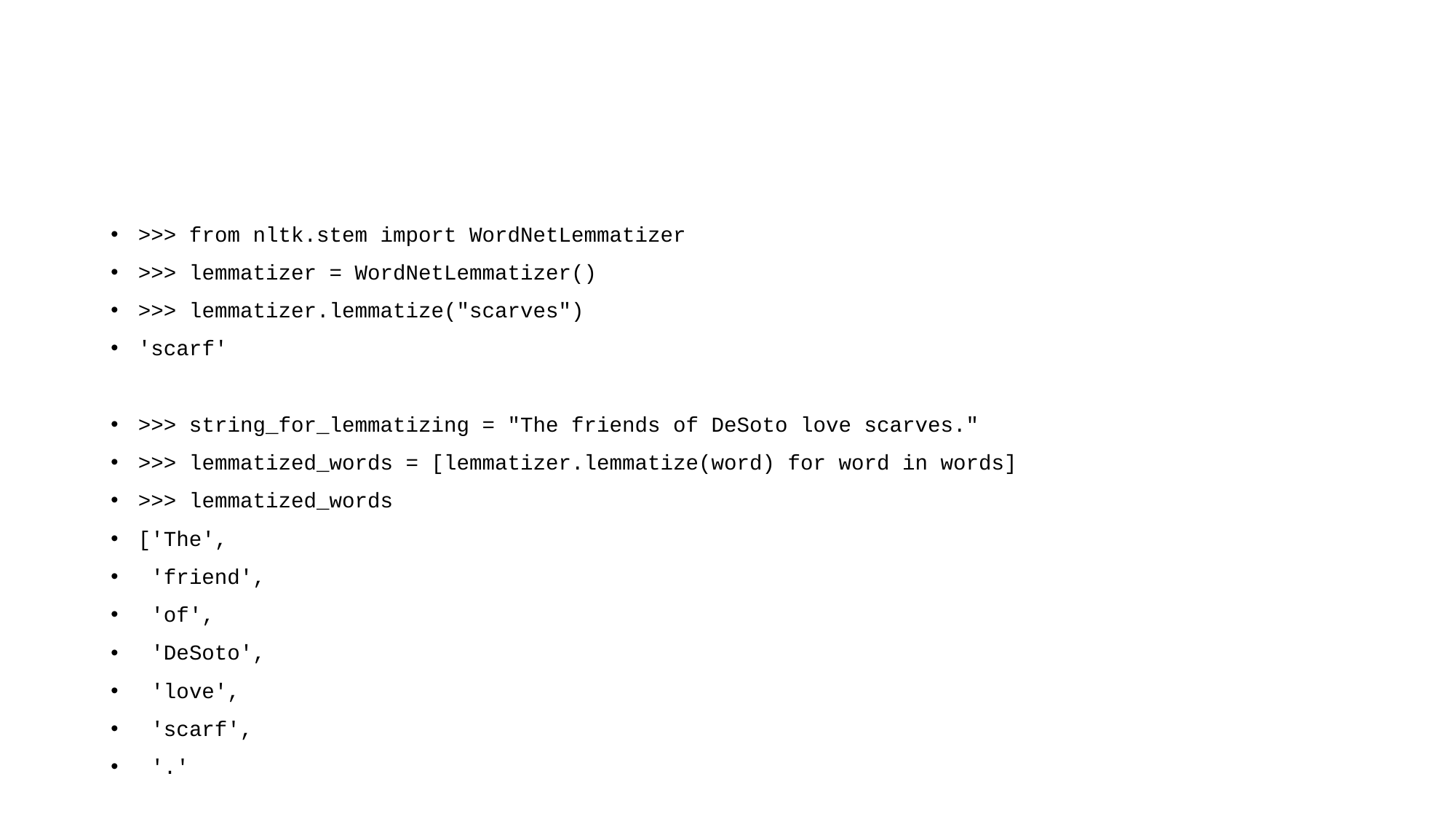

#
>>> from nltk.stem import WordNetLemmatizer
>>> lemmatizer = WordNetLemmatizer()
>>> lemmatizer.lemmatize("scarves")
'scarf'

>>> string_for_lemmatizing = "The friends of DeSoto love scarves."
>>> lemmatized_words = [lemmatizer.lemmatize(word) for word in words]
>>> lemmatized_words
['The',
 'friend',
 'of',
 'DeSoto',
 'love',
 'scarf',
 '.'